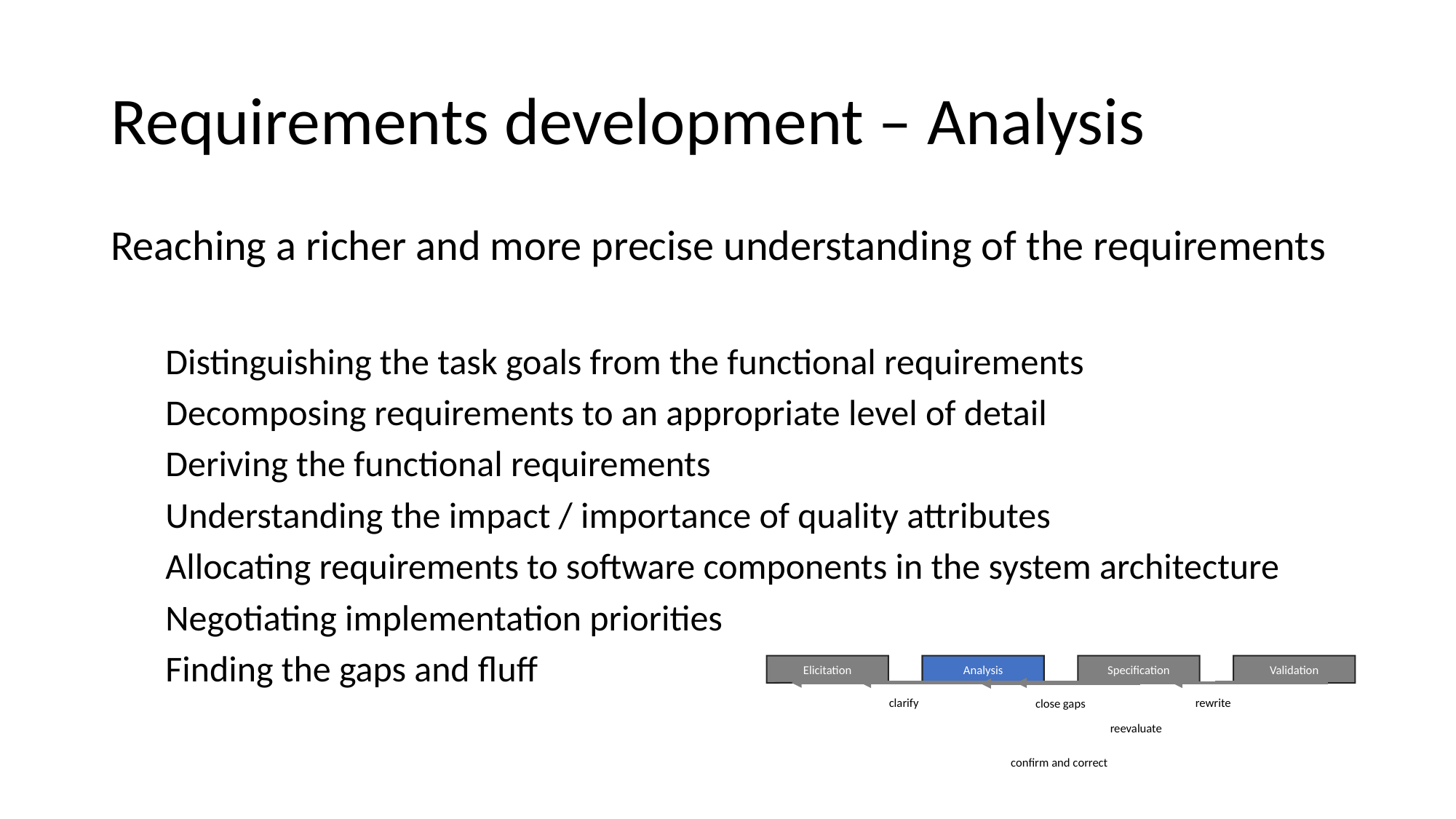

# Requirements development – Analysis
Reaching a richer and more precise understanding of the requirements

Distinguishing the task goals from the functional requirements
Decomposing requirements to an appropriate level of detail
Deriving the functional requirements
Understanding the impact / importance of quality attributes
Allocating requirements to software components in the system architecture
Negotiating implementation priorities
Finding the gaps and fluff
Elicitation
Analysis
Specification
Validation
clarify
rewrite
close gaps
reevaluate
confirm and correct